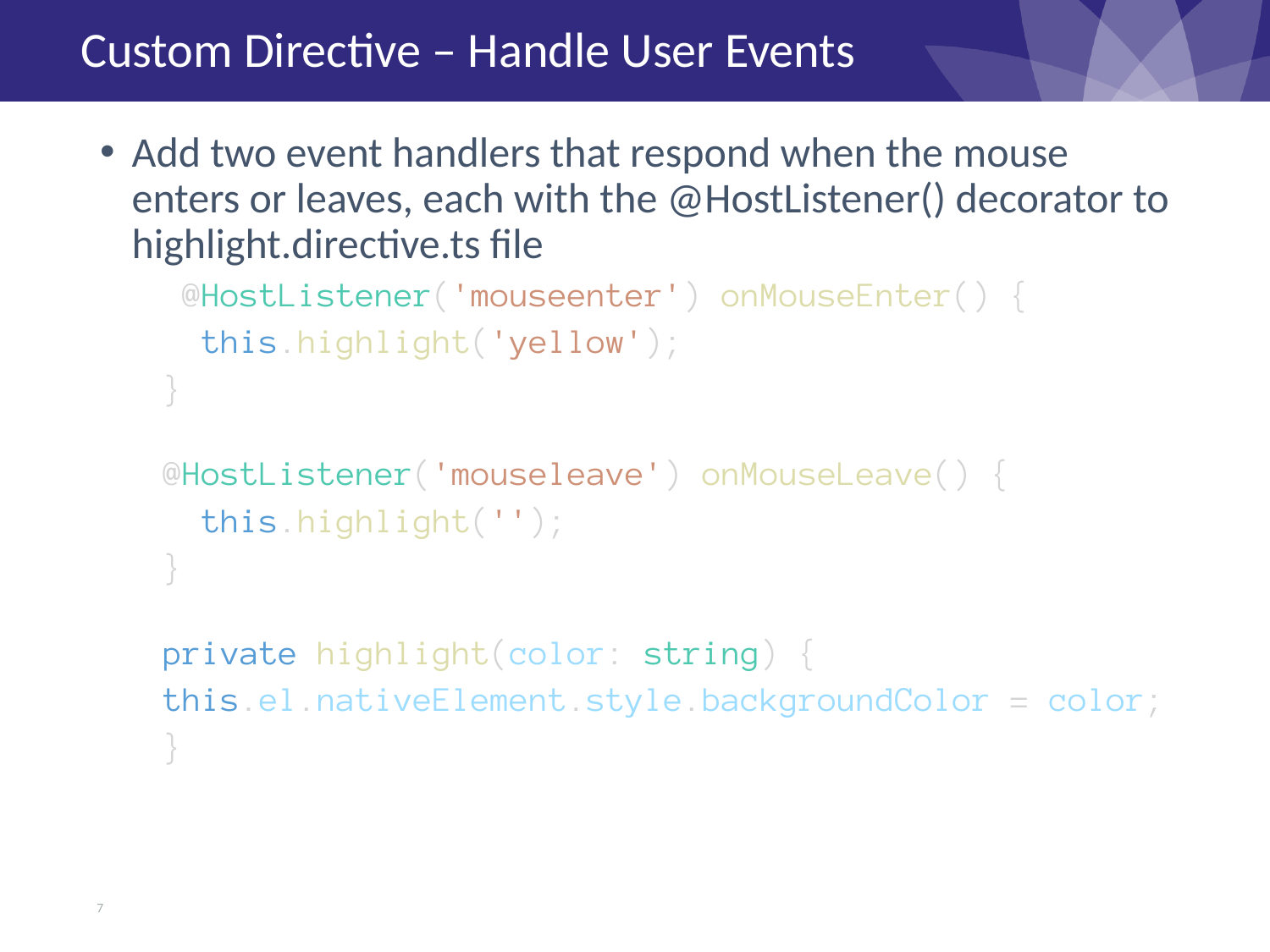

# Custom Directive – Handle User Events
Add two event handlers that respond when the mouse enters or leaves, each with the @HostListener() decorator to highlight.directive.ts file
 @HostListener('mouseenter') onMouseEnter() {
  this.highlight('yellow');
}
@HostListener('mouseleave') onMouseLeave() {
  this.highlight('');
}
private highlight(color: string) {
this.el.nativeElement.style.backgroundColor = color;
}